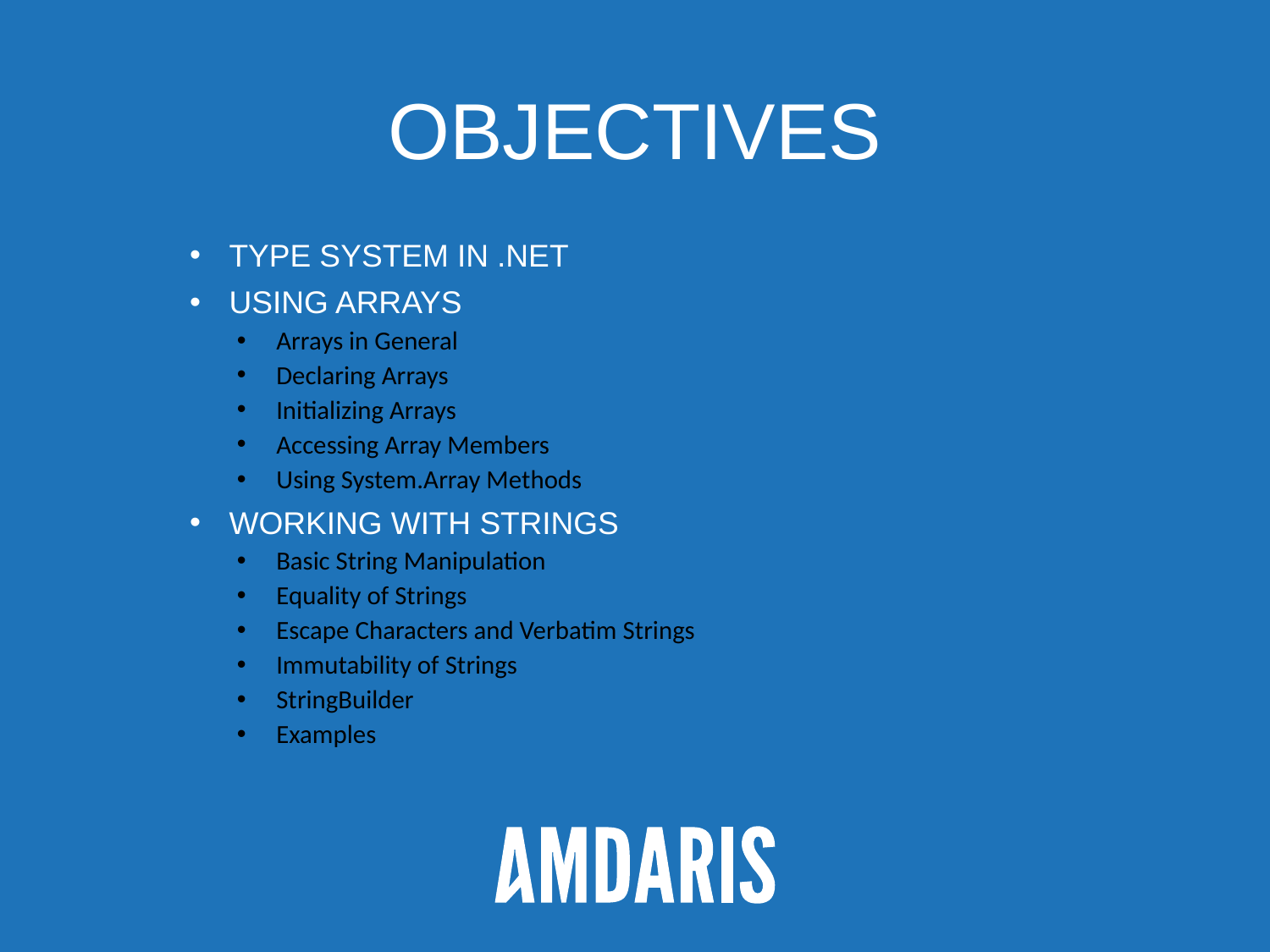

# OBjectives
Type system in .net
Using arrays
Arrays in General
Declaring Arrays
Initializing Arrays
Accessing Array Members
Using System.Array Methods
Working with strings
Basic String Manipulation
Equality of Strings
Escape Characters and Verbatim Strings
Immutability of Strings
StringBuilder
Examples